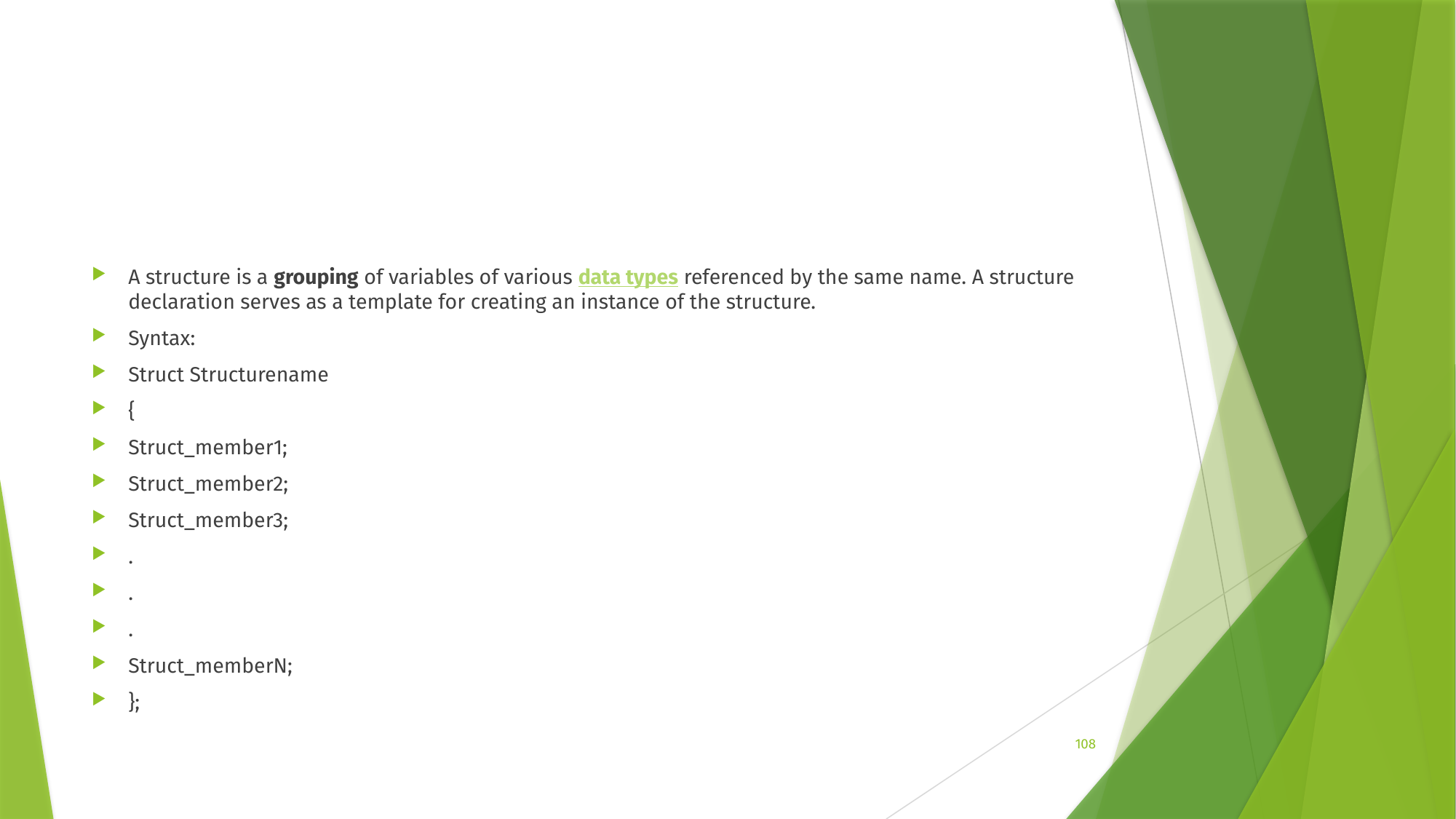

#
A structure is a grouping of variables of various data types referenced by the same name. A structure declaration serves as a template for creating an instance of the structure.
Syntax:
Struct Structurename
{
Struct_member1;
Struct_member2;
Struct_member3;
.
.
.
Struct_memberN;
};
108